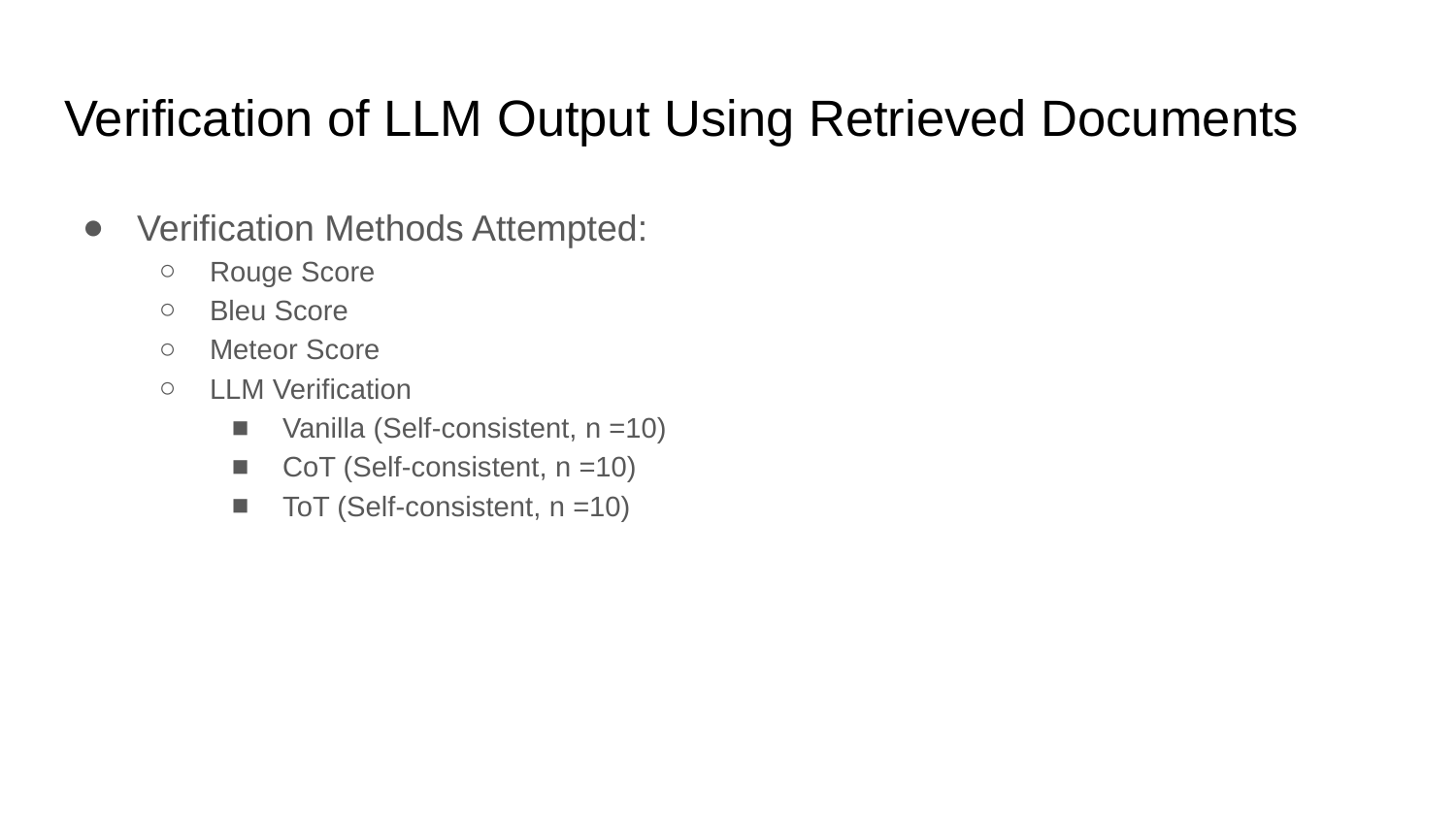

# Verification of LLM Output Using Retrieved Documents
Verification Methods Attempted:
Rouge Score
Bleu Score
Meteor Score
LLM Verification
Vanilla (Self-consistent, n =10)
CoT (Self-consistent, n =10)
ToT (Self-consistent, n =10)